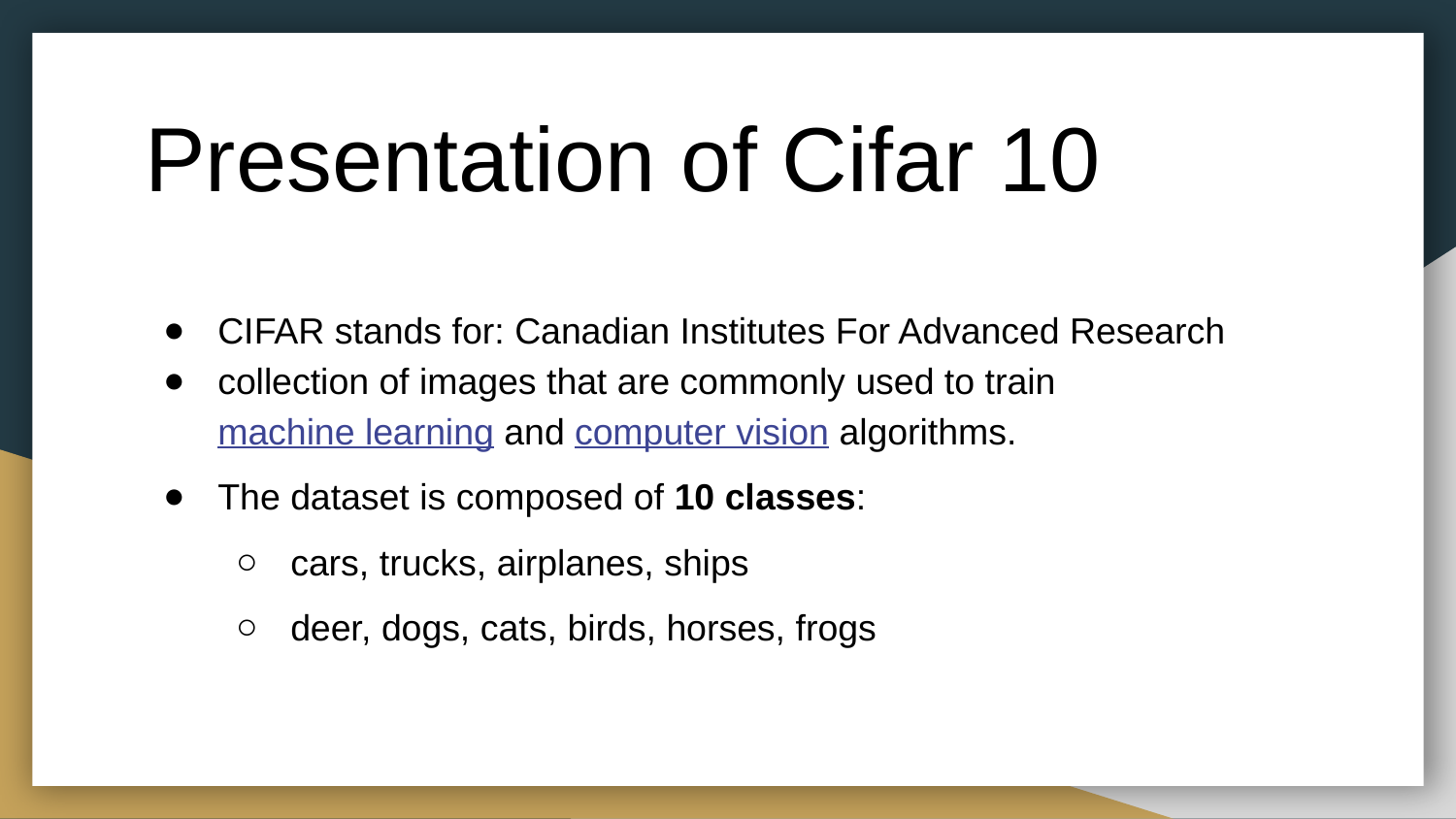

# Presentation of Cifar 10
CIFAR stands for: Canadian Institutes For Advanced Research
collection of images that are commonly used to train machine learning and computer vision algorithms.
The dataset is composed of 10 classes:
cars, trucks, airplanes, ships
deer, dogs, cats, birds, horses, frogs